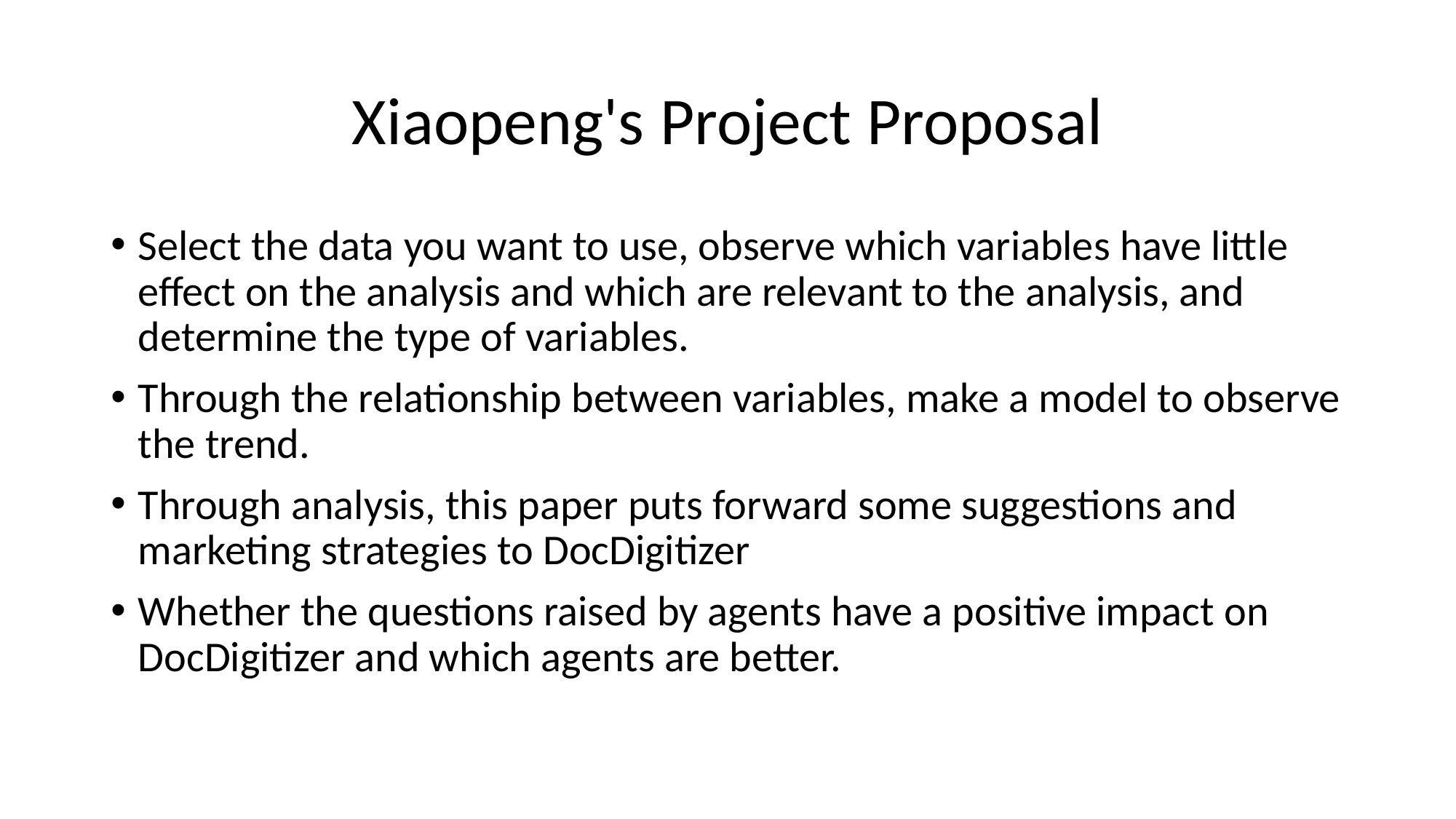

# Xiaopeng's Project Proposal
Select the data you want to use, observe which variables have little effect on the analysis and which are relevant to the analysis, and determine the type of variables.
Through the relationship between variables, make a model to observe the trend.
Through analysis, this paper puts forward some suggestions and marketing strategies to DocDigitizer
Whether the questions raised by agents have a positive impact on DocDigitizer and which agents are better.